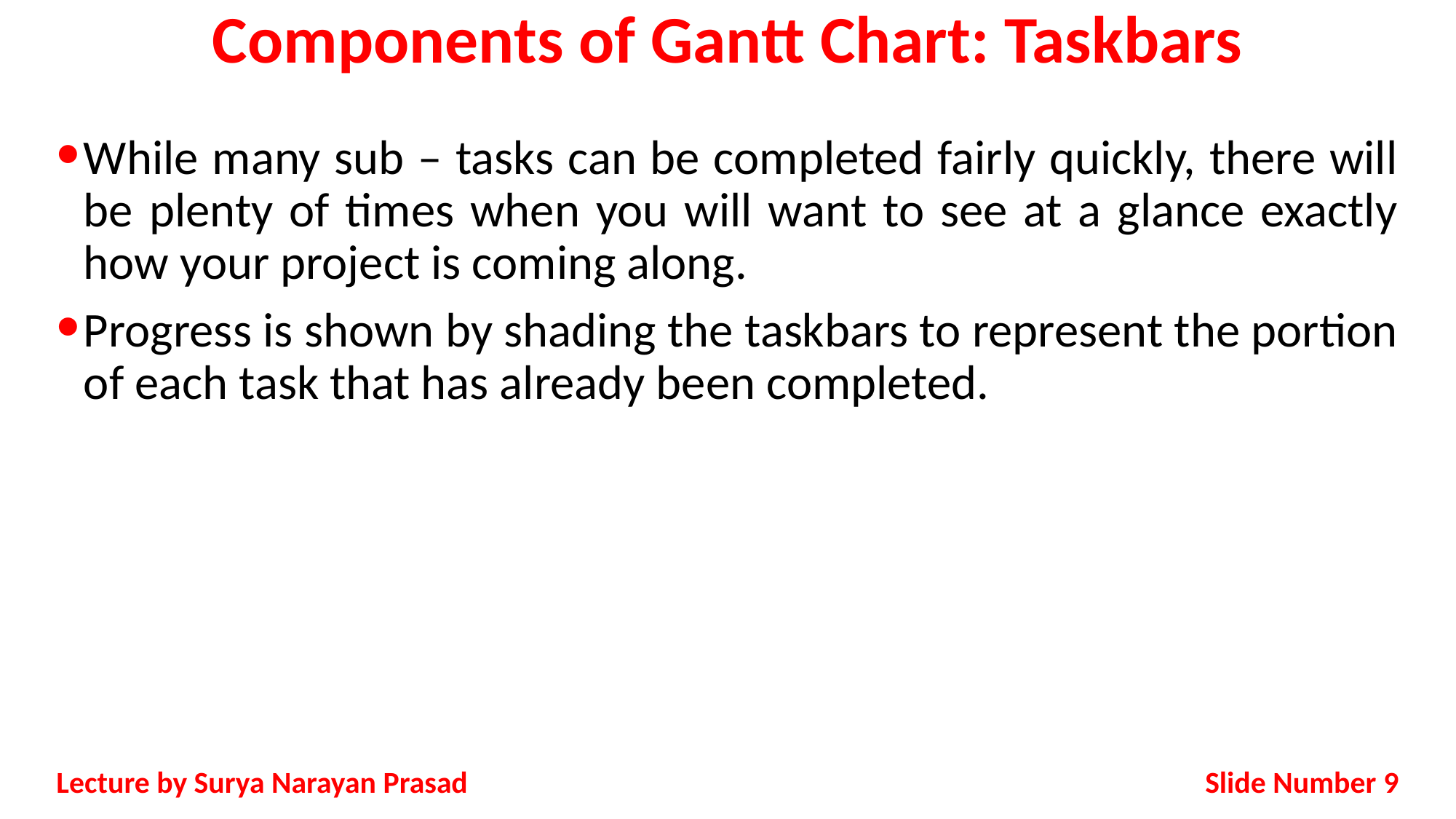

# Components of Gantt Chart: Taskbars
While many sub – tasks can be completed fairly quickly, there will be plenty of times when you will want to see at a glance exactly how your project is coming along.
Progress is shown by shading the taskbars to represent the portion of each task that has already been completed.
Slide Number 9
Lecture by Surya Narayan Prasad